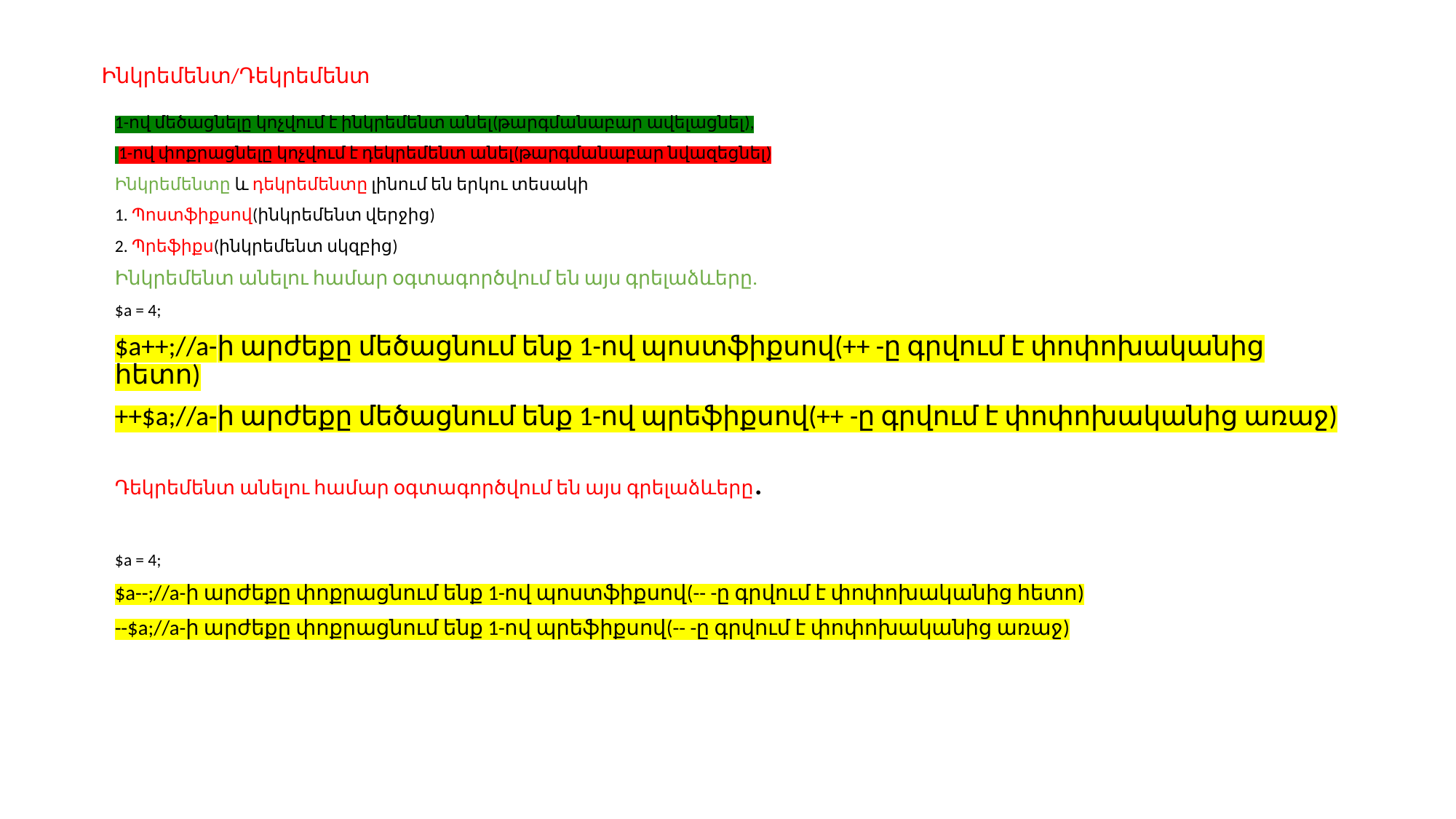

# Ինկրեմենտ/Դեկրեմենտ
1-ով մեծացնելը կոչվում է ինկրեմենտ անել(թարգմանաբար ավելացնել),
 1-ով փոքրացնելը կոչվում է դեկրեմենտ անել(թարգմանաբար նվազեցնել)
Ինկրեմենտը և դեկրեմենտը լինում են երկու տեսակի
1. Պոստֆիքսով(ինկրեմենտ վերջից)
2. Պրեֆիքս(ինկրեմենտ սկզբից)
Ինկրեմենտ անելու համար օգտագործվում են այս գրելաձևերը.
$a = 4;
$a++;//a-ի արժեքը մեծացնում ենք 1-ով պոստֆիքսով(++ -ը գրվում է փոփոխականից հետո)
++$a;//a-ի արժեքը մեծացնում ենք 1-ով պրեֆիքսով(++ -ը գրվում է փոփոխականից առաջ)
Դեկրեմենտ անելու համար օգտագործվում են այս գրելաձևերը.
$a = 4;
$a--;//a-ի արժեքը փոքրացնում ենք 1-ով պոստֆիքսով(-- -ը գրվում է փոփոխականից հետո)
--$a;//a-ի արժեքը փոքրացնում ենք 1-ով պրեֆիքսով(-- -ը գրվում է փոփոխականից առաջ)